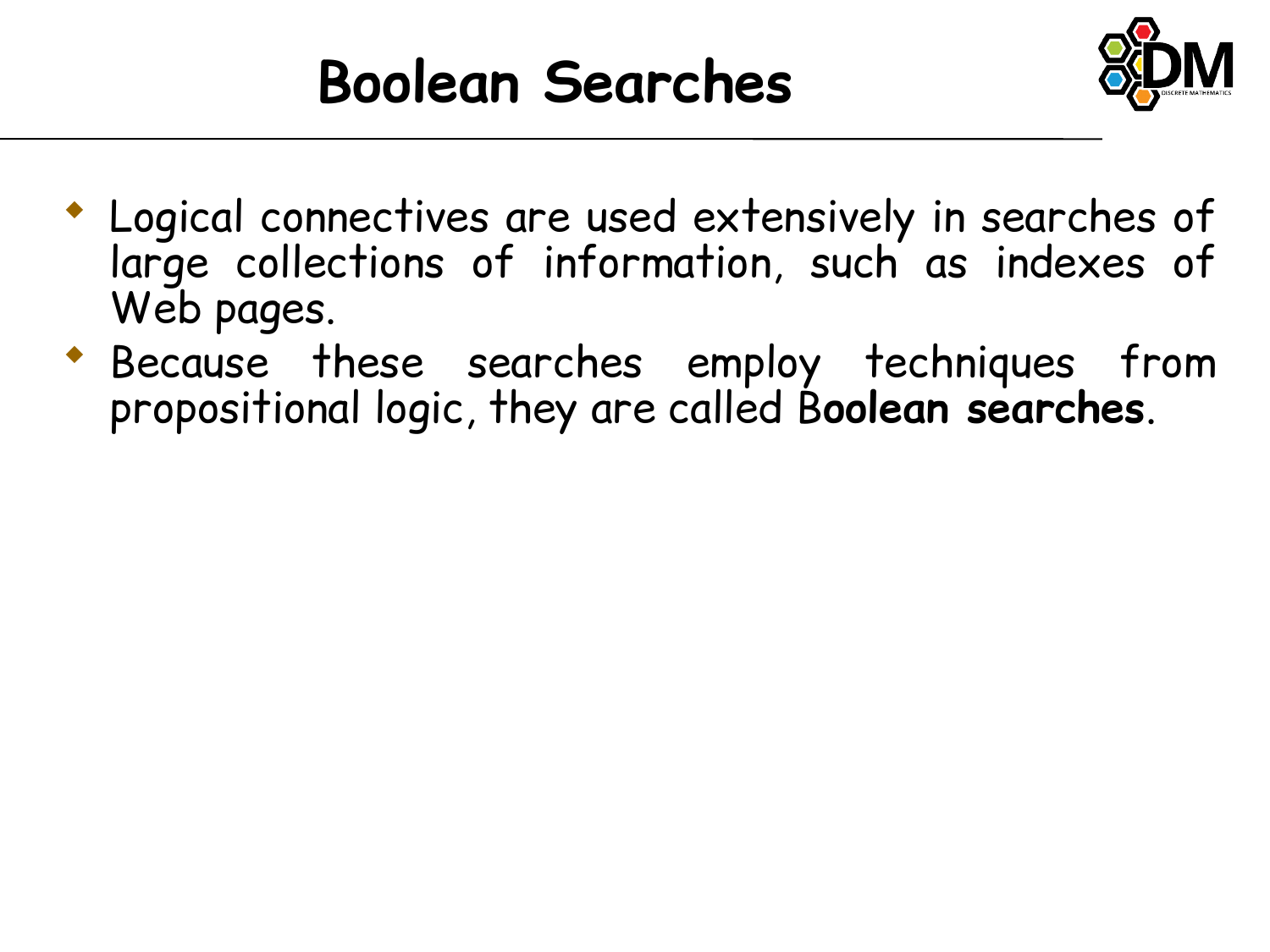

# Boolean Searches
Logical connectives are used extensively in searches of large collections of information, such as indexes of Web pages.
Because these searches employ techniques from propositional logic, they are called Boolean searches.